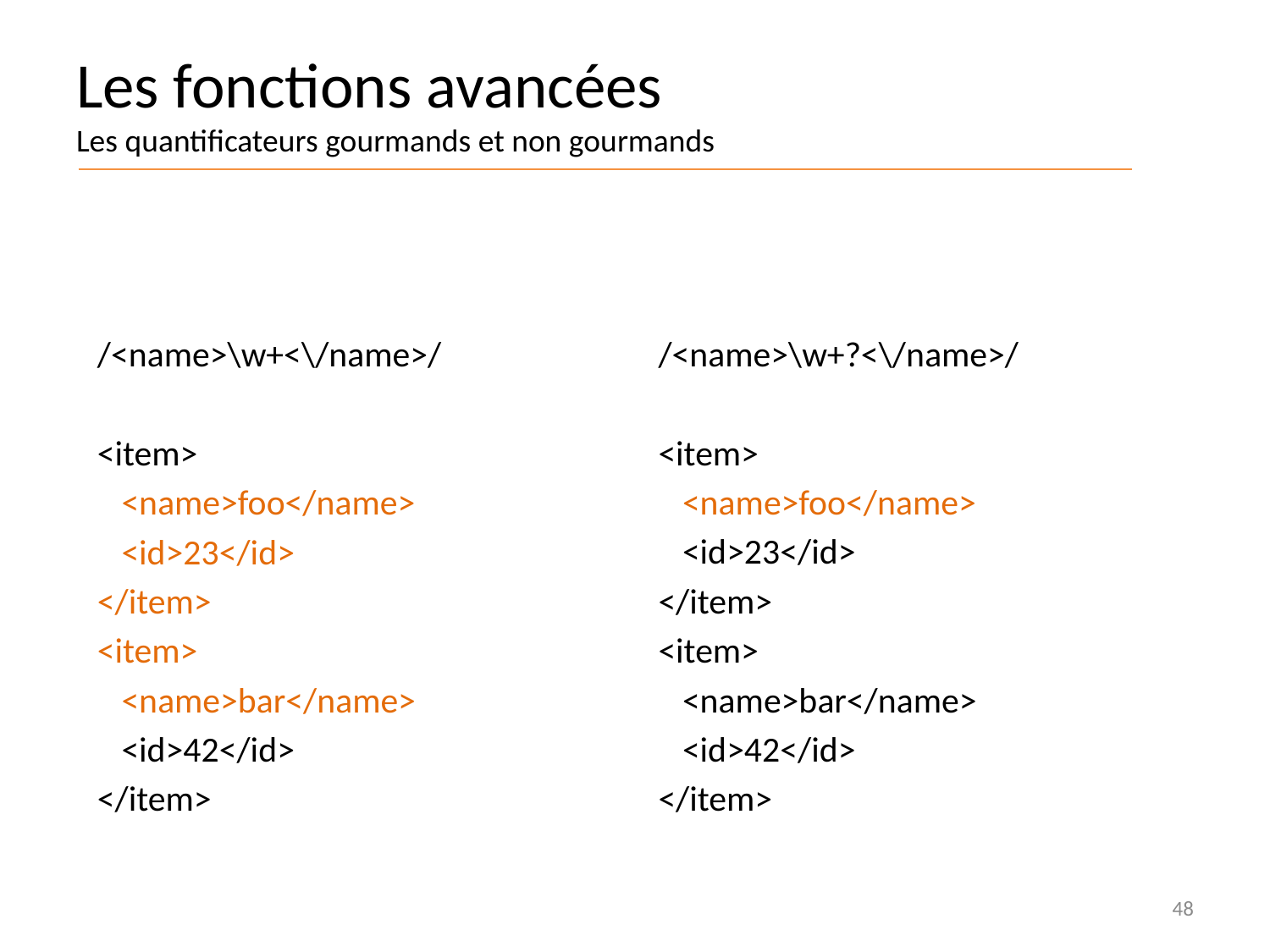

# Les fonctions avancées Les quantificateurs gourmands et non gourmands
/<name>\w+<\/name>/

<item>
   <name>foo</name>
   <id>23</id>
</item>
<item>
   <name>bar</name>
   <id>42</id>
</item>

/<name>\w+?<\/name>/

<item>
   <name>foo</name>
   <id>23</id>
</item>
<item>
   <name>bar</name>
   <id>42</id>
</item>

48